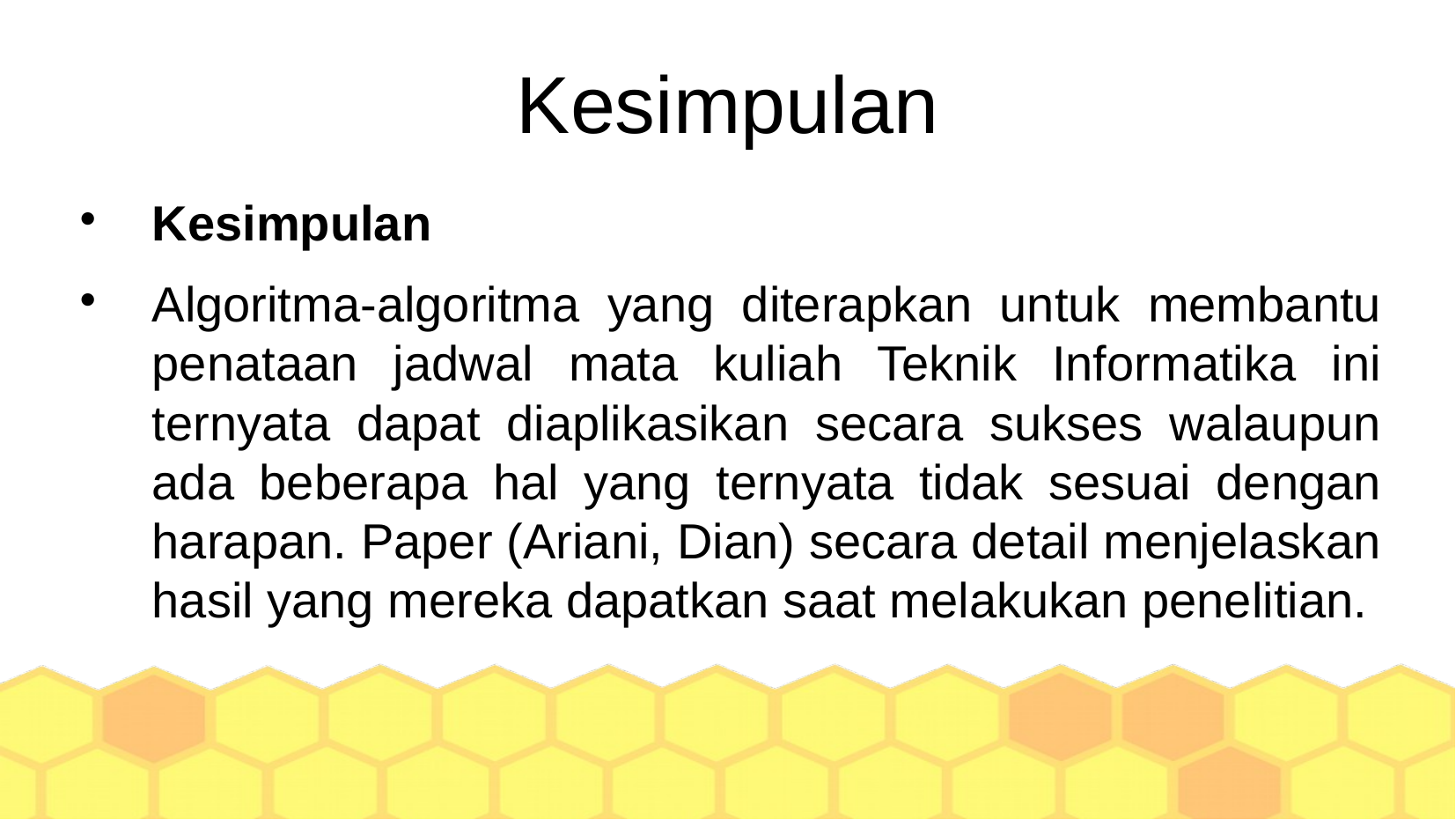

Kesimpulan
Kesimpulan
Algoritma-algoritma yang diterapkan untuk membantu penataan jadwal mata kuliah Teknik Informatika ini ternyata dapat diaplikasikan secara sukses walaupun ada beberapa hal yang ternyata tidak sesuai dengan harapan. Paper (Ariani, Dian) secara detail menjelaskan hasil yang mereka dapatkan saat melakukan penelitian.